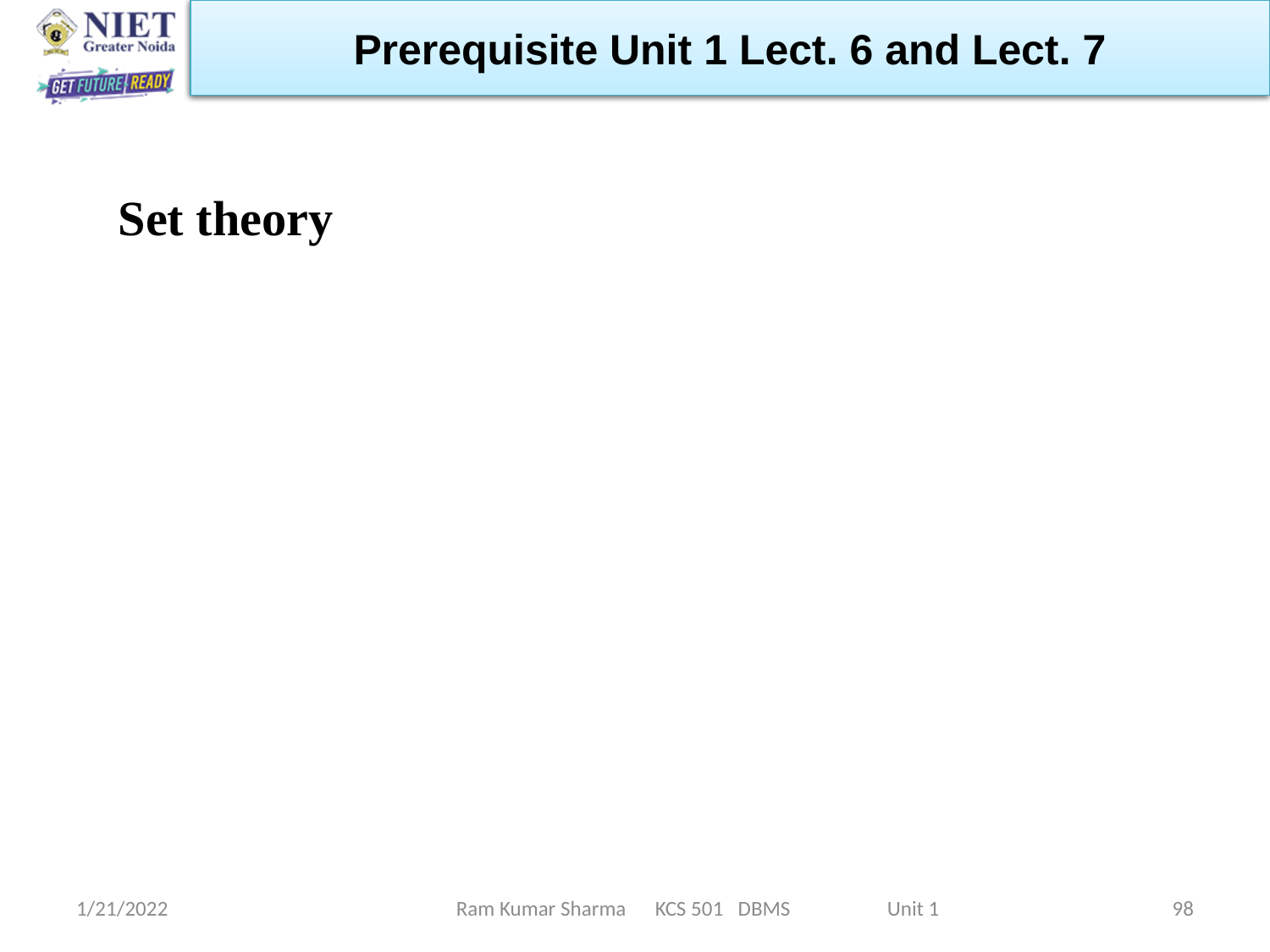

Prerequisite Unit 1 Lect. 6 and Lect. 7
Set theory

1/21/2022
Ram Kumar Sharma      KCS 501   DBMS                    Unit 1
98